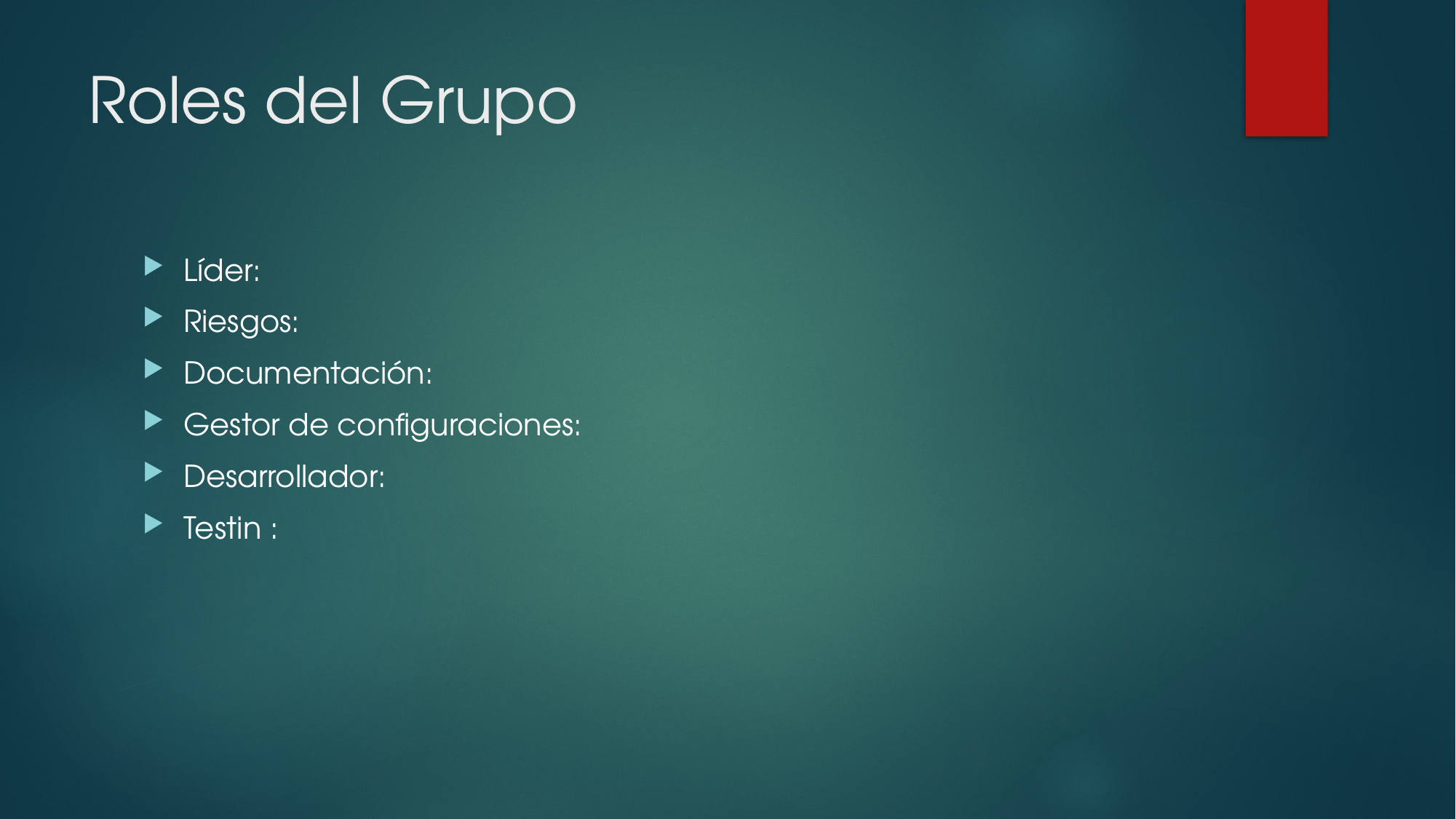

# Roles del Grupo
Líder:
Riesgos:
Documentación:
Gestor de configuraciones:
Desarrollador:
Testin :